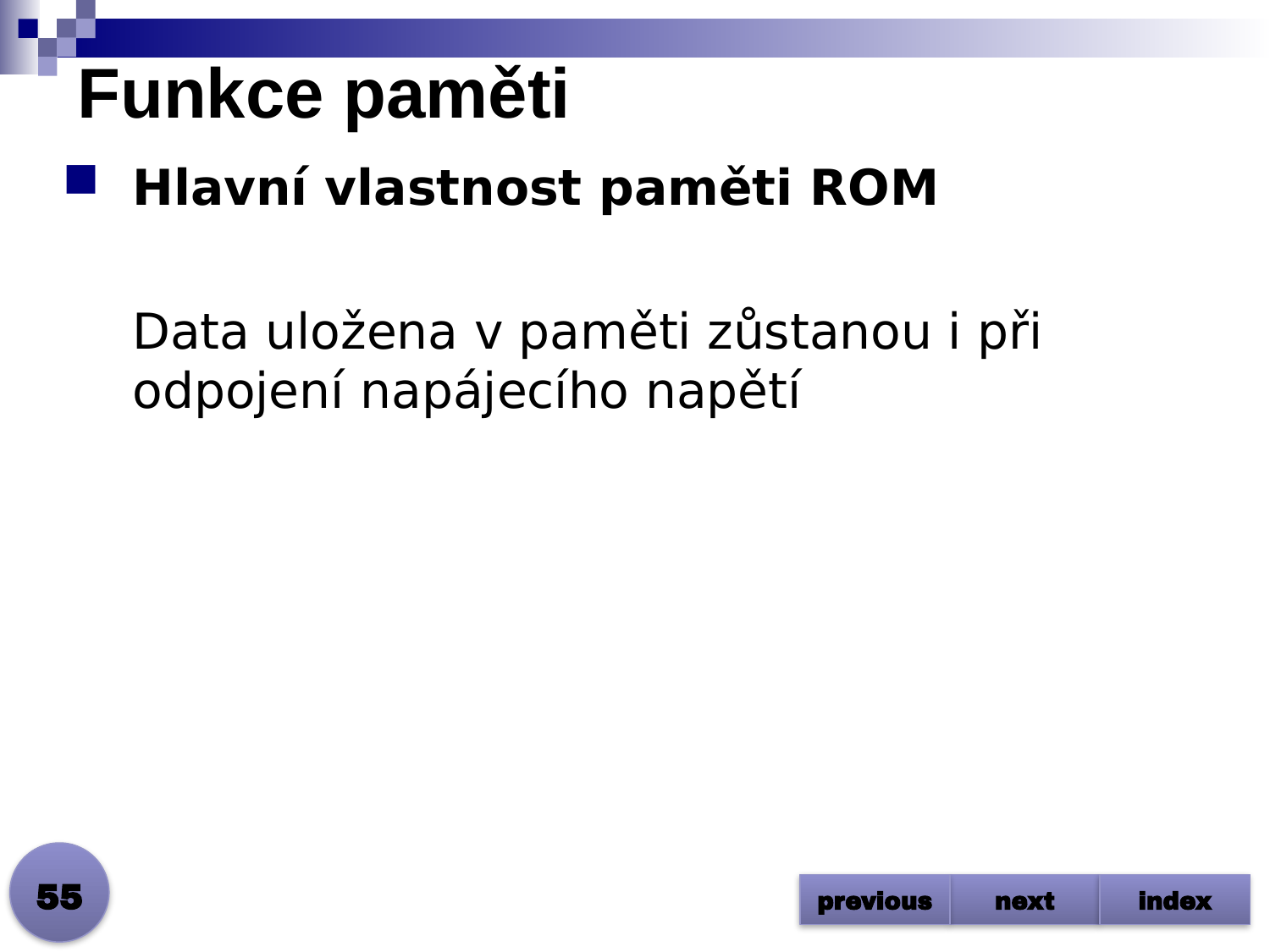

# Funkce paměti
Hlavní vlastnost paměti ROM
Data uložena v paměti zůstanou i při odpojení napájecího napětí

55
previous
next
index